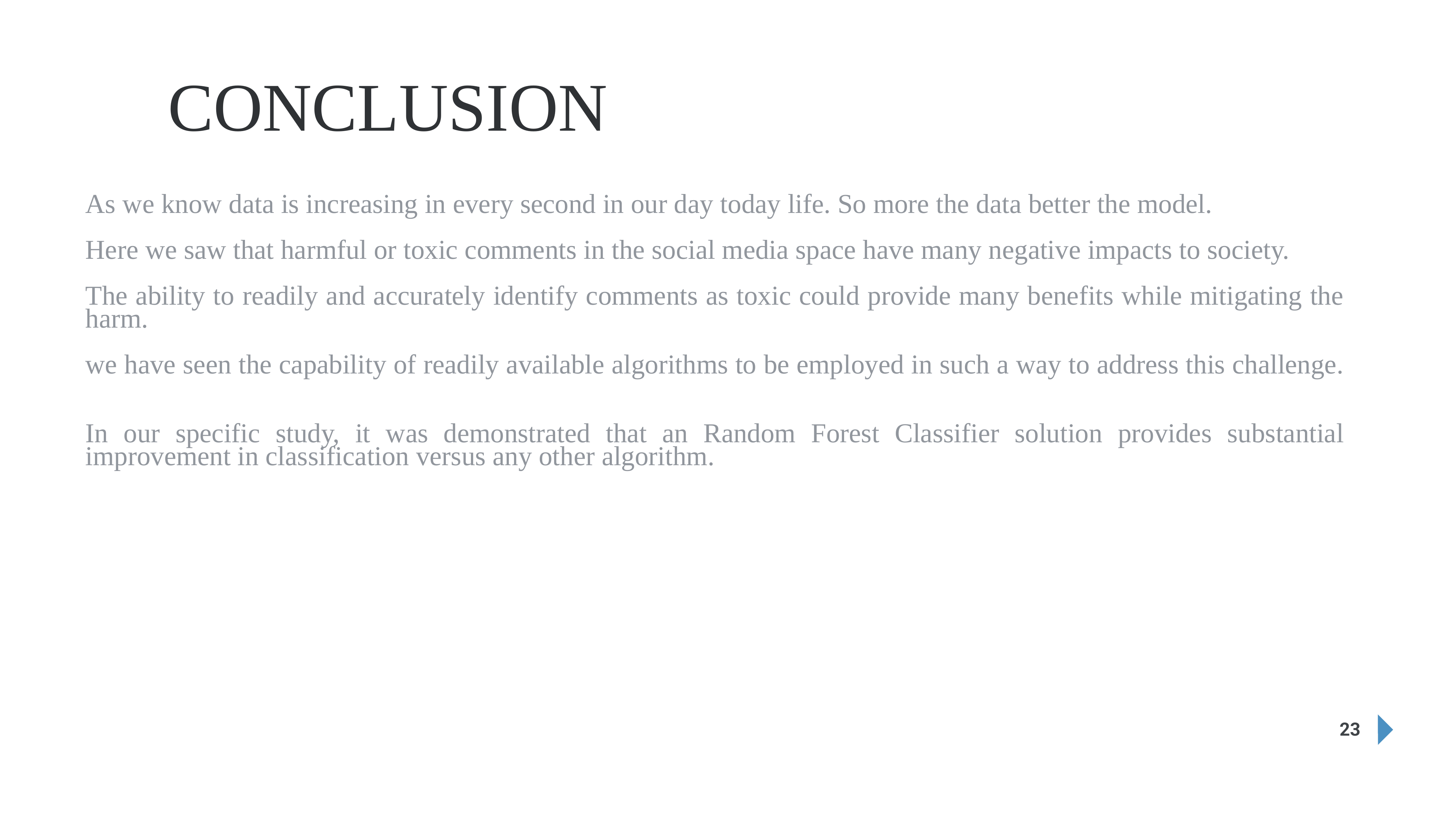

CONCLUSION
As we know data is increasing in every second in our day today life. So more the data better the model.

Here we saw that harmful or toxic comments in the social media space have many negative impacts to society.

The ability to readily and accurately identify comments as toxic could provide many benefits while mitigating the harm.

we have seen the capability of readily available algorithms to be employed in such a way to address this challenge.

In our specific study, it was demonstrated that an Random Forest Classifier solution provides substantial improvement in classification versus any other algorithm.
23